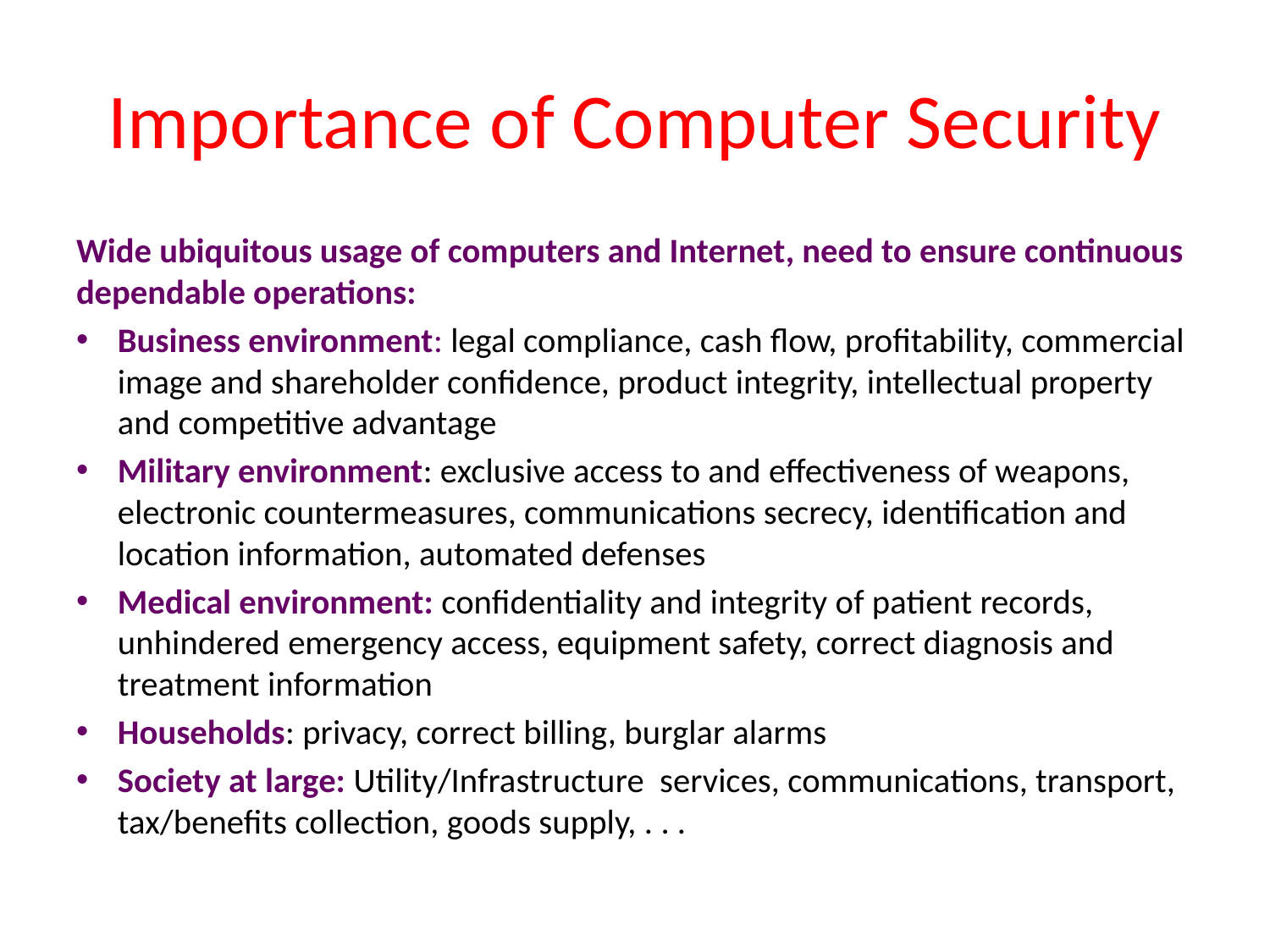

# Importance of Computer Security
Wide ubiquitous usage of computers and Internet, need to ensure continuous dependable operations:
Business environment: legal compliance, cash flow, profitability, commercial image and shareholder confidence, product integrity, intellectual property and competitive advantage
Military environment: exclusive access to and effectiveness of weapons, electronic countermeasures, communications secrecy, identification and location information, automated defenses
Medical environment: confidentiality and integrity of patient records, unhindered emergency access, equipment safety, correct diagnosis and treatment information
Households: privacy, correct billing, burglar alarms
Society at large: Utility/Infrastructure  services, communications, transport, tax/benefits collection, goods supply, . . .